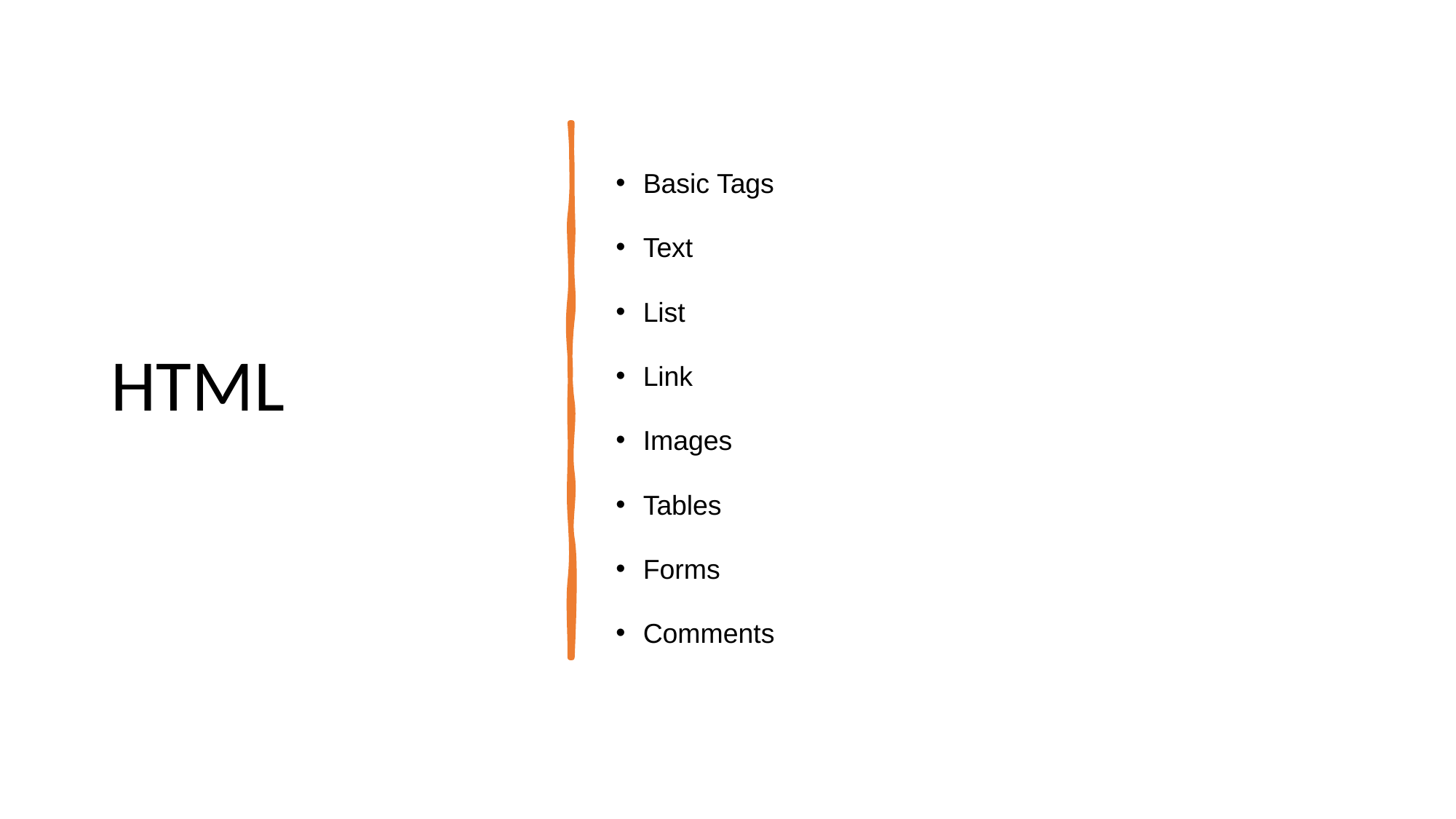

# HTML
Basic Tags
Text
List
Link
Images
Tables
Forms
Comments